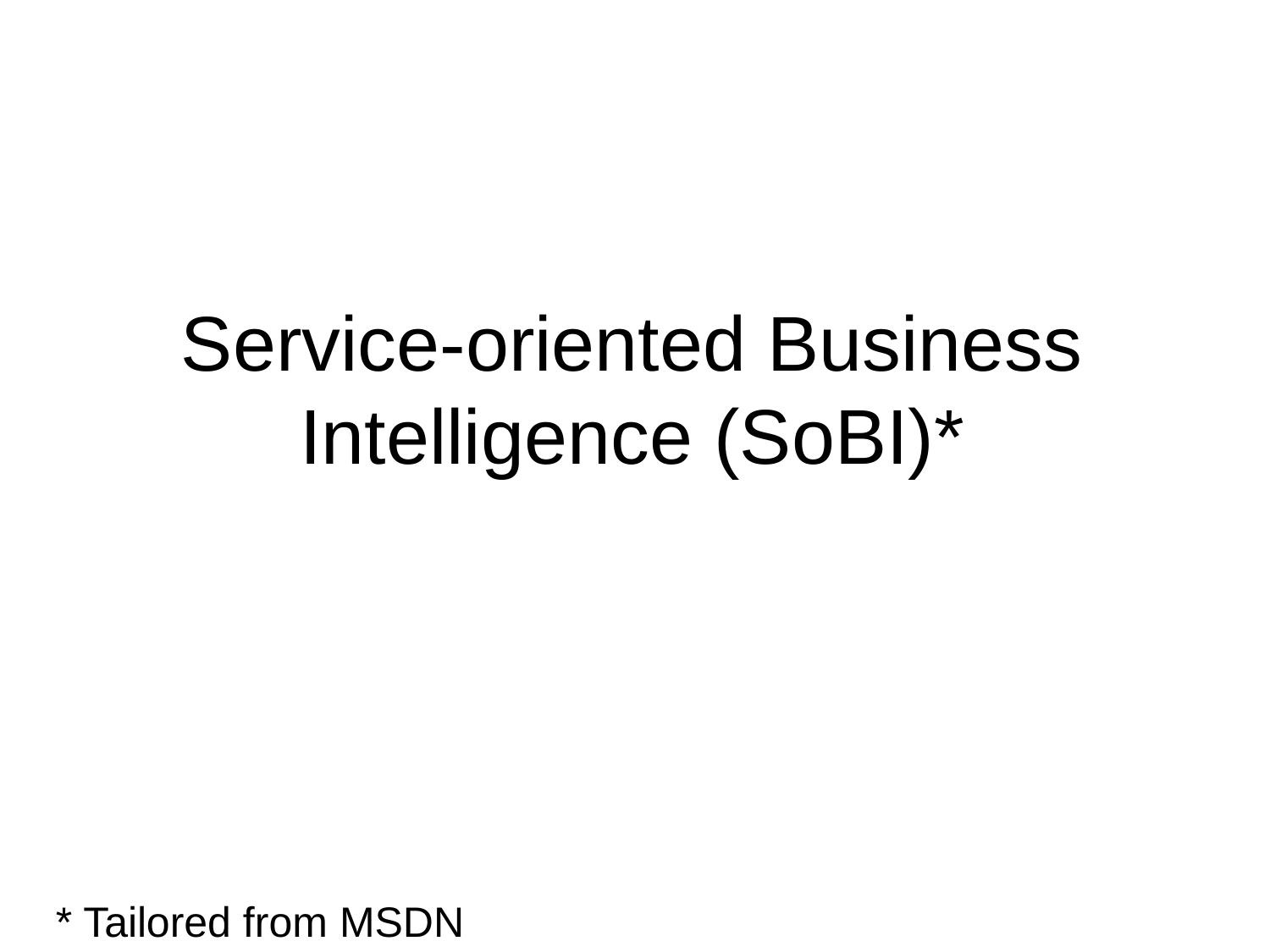

# Service-oriented Business Intelligence (SoBI)*
* Tailored from MSDN